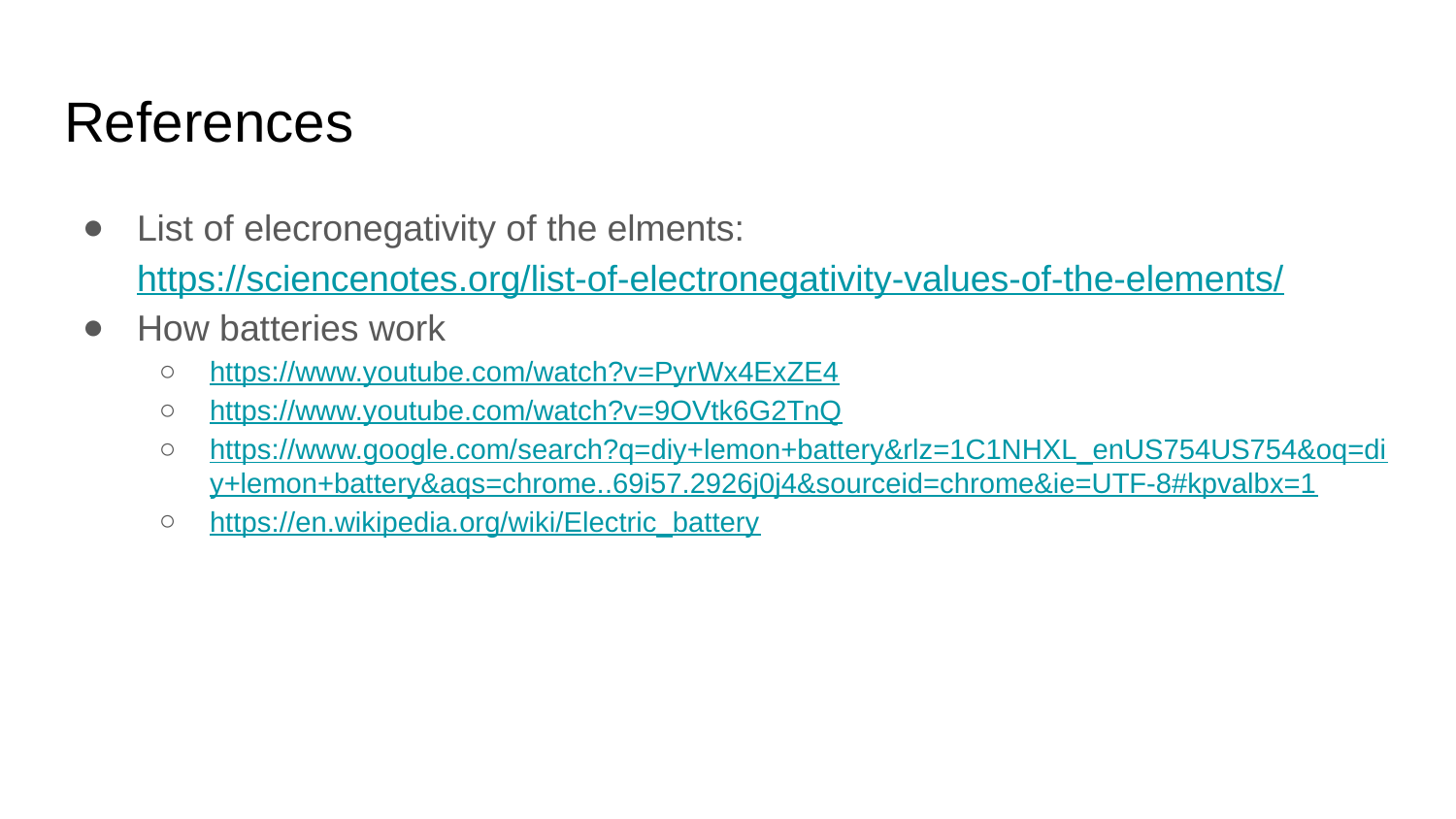

# References
List of elecronegativity of the elments: https://sciencenotes.org/list-of-electronegativity-values-of-the-elements/
How batteries work
https://www.youtube.com/watch?v=PyrWx4ExZE4
https://www.youtube.com/watch?v=9OVtk6G2TnQ
https://www.google.com/search?q=diy+lemon+battery&rlz=1C1NHXL_enUS754US754&oq=diy+lemon+battery&aqs=chrome..69i57.2926j0j4&sourceid=chrome&ie=UTF-8#kpvalbx=1
https://en.wikipedia.org/wiki/Electric_battery